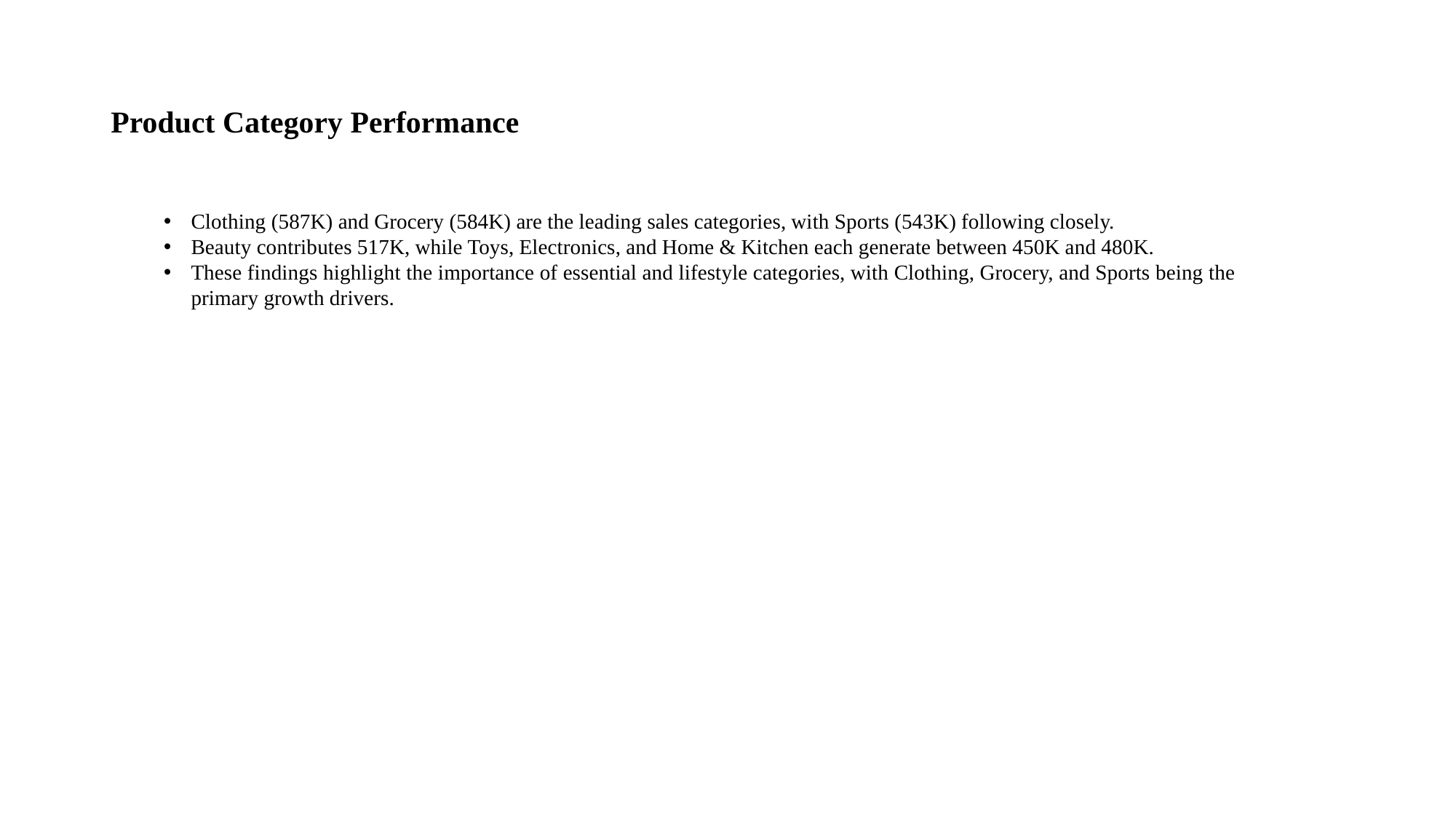

# Product Category Performance
Clothing (587K) and Grocery (584K) are the leading sales categories, with Sports (543K) following closely.
Beauty contributes 517K, while Toys, Electronics, and Home & Kitchen each generate between 450K and 480K.
These findings highlight the importance of essential and lifestyle categories, with Clothing, Grocery, and Sports being the primary growth drivers.